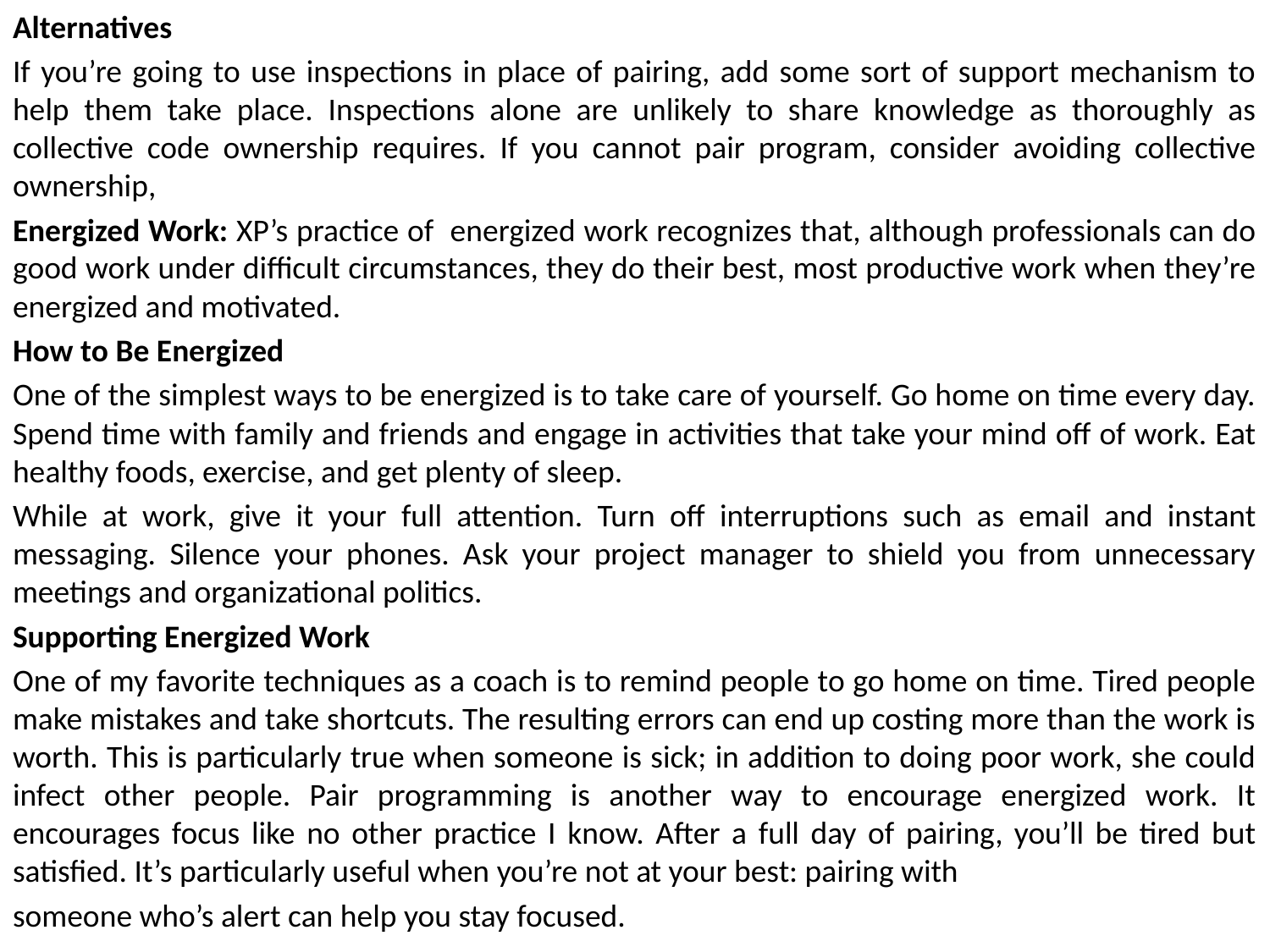

Alternatives
If you’re going to use inspections in place of pairing, add some sort of support mechanism to help them take place. Inspections alone are unlikely to share knowledge as thoroughly as collective code ownership requires. If you cannot pair program, consider avoiding collective ownership,
Energized Work: XP’s practice of  energized work recognizes that, although professionals can do good work under difficult circumstances, they do their best, most productive work when they’re energized and motivated.
How to Be Energized
One of the simplest ways to be energized is to take care of yourself. Go home on time every day. Spend time with family and friends and engage in activities that take your mind off of work. Eat healthy foods, exercise, and get plenty of sleep.
While at work, give it your full attention. Turn off interruptions such as email and instant messaging. Silence your phones. Ask your project manager to shield you from unnecessary meetings and organizational politics.
Supporting Energized Work
One of my favorite techniques as a coach is to remind people to go home on time. Tired people make mistakes and take shortcuts. The resulting errors can end up costing more than the work is worth. This is particularly true when someone is sick; in addition to doing poor work, she could infect other people. Pair programming is another way to encourage energized work. It encourages focus like no other practice I know. After a full day of pairing, you’ll be tired but satisfied. It’s particularly useful when you’re not at your best: pairing with
someone who’s alert can help you stay focused.